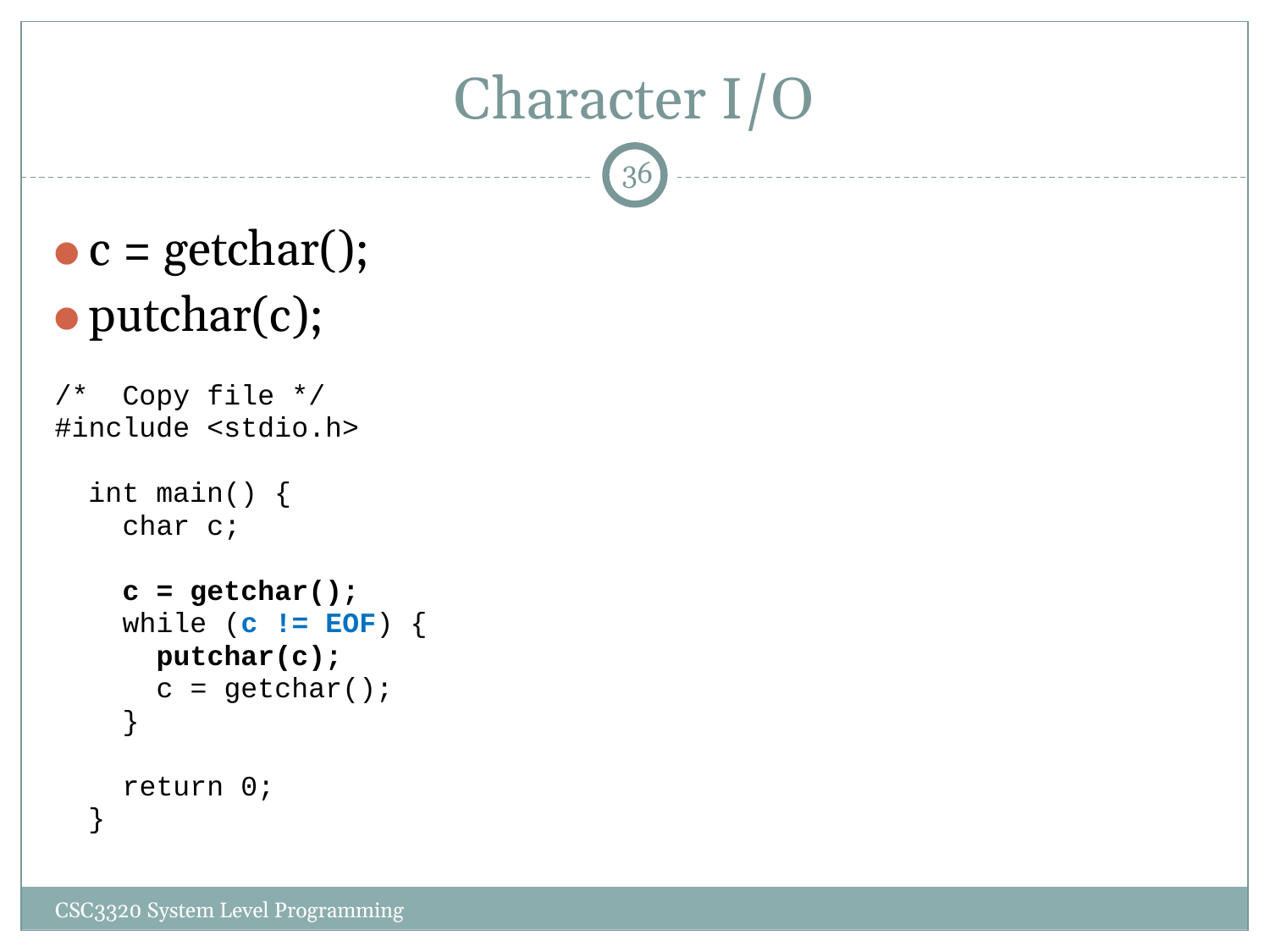

# Character I/O
36
c = getchar();
putchar(c);

/*  Copy file */
#include <stdio.h>

  int main() {
    char c;

    c = getchar();
    while (c != EOF) {
      putchar(c);
      c = getchar();
    }

    return 0;
  }
CSC3320 System Level Programming